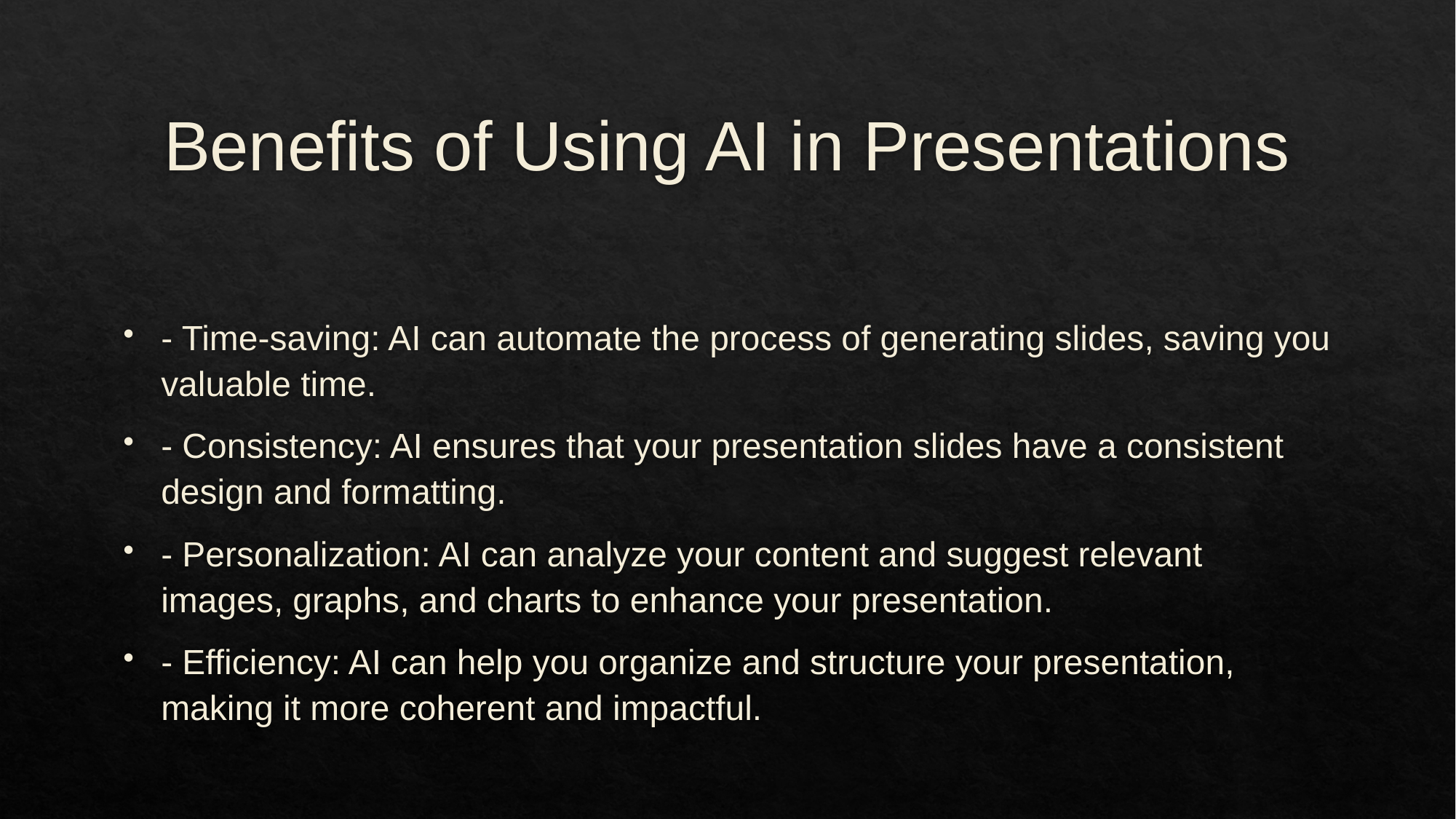

# Benefits of Using AI in Presentations

- Time-saving: AI can automate the process of generating slides, saving you valuable time.
- Consistency: AI ensures that your presentation slides have a consistent design and formatting.
- Personalization: AI can analyze your content and suggest relevant images, graphs, and charts to enhance your presentation.
- Efficiency: AI can help you organize and structure your presentation, making it more coherent and impactful.